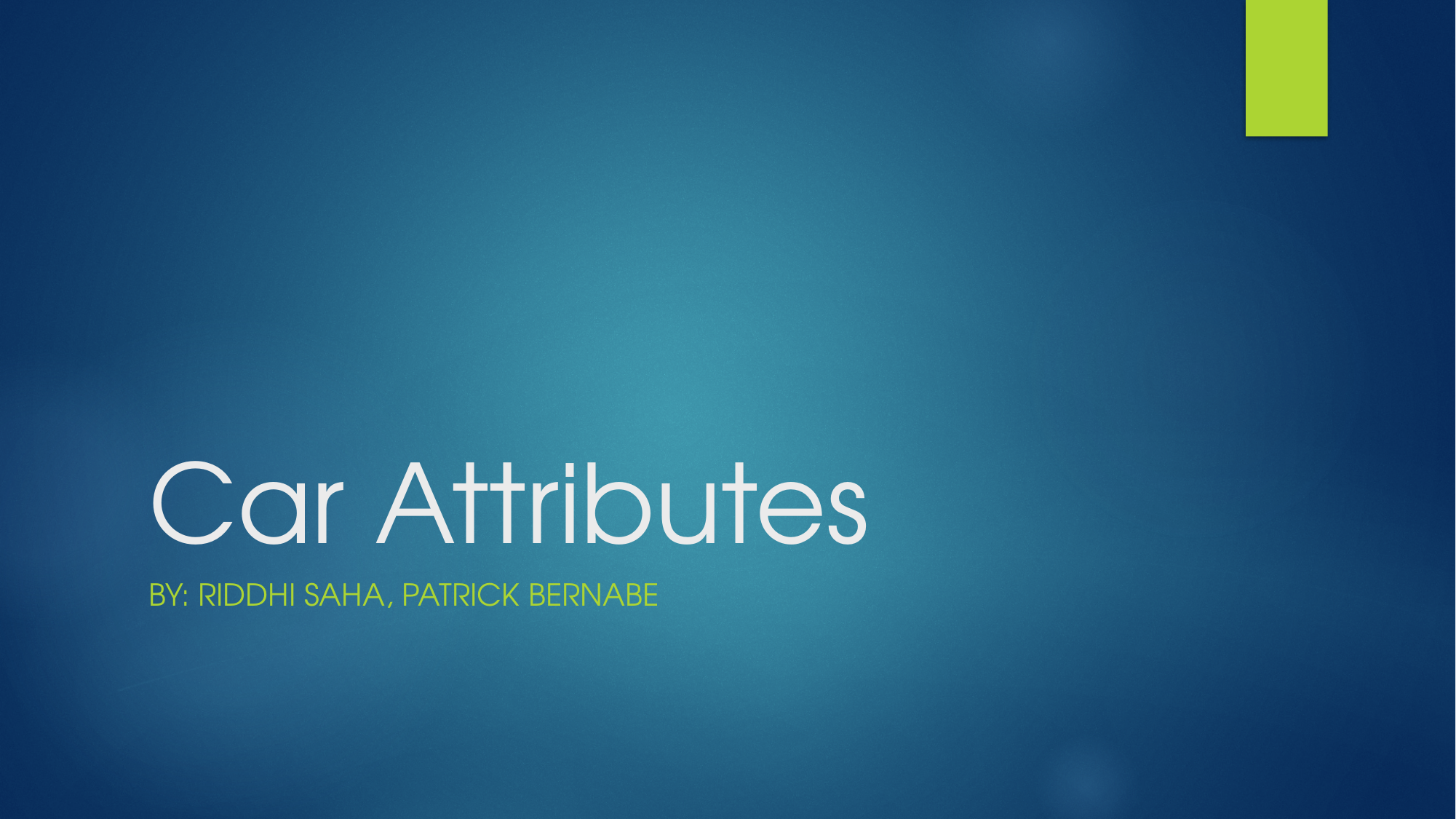

# Car Attributes
By: Riddhi Saha, Patrick Bernabe